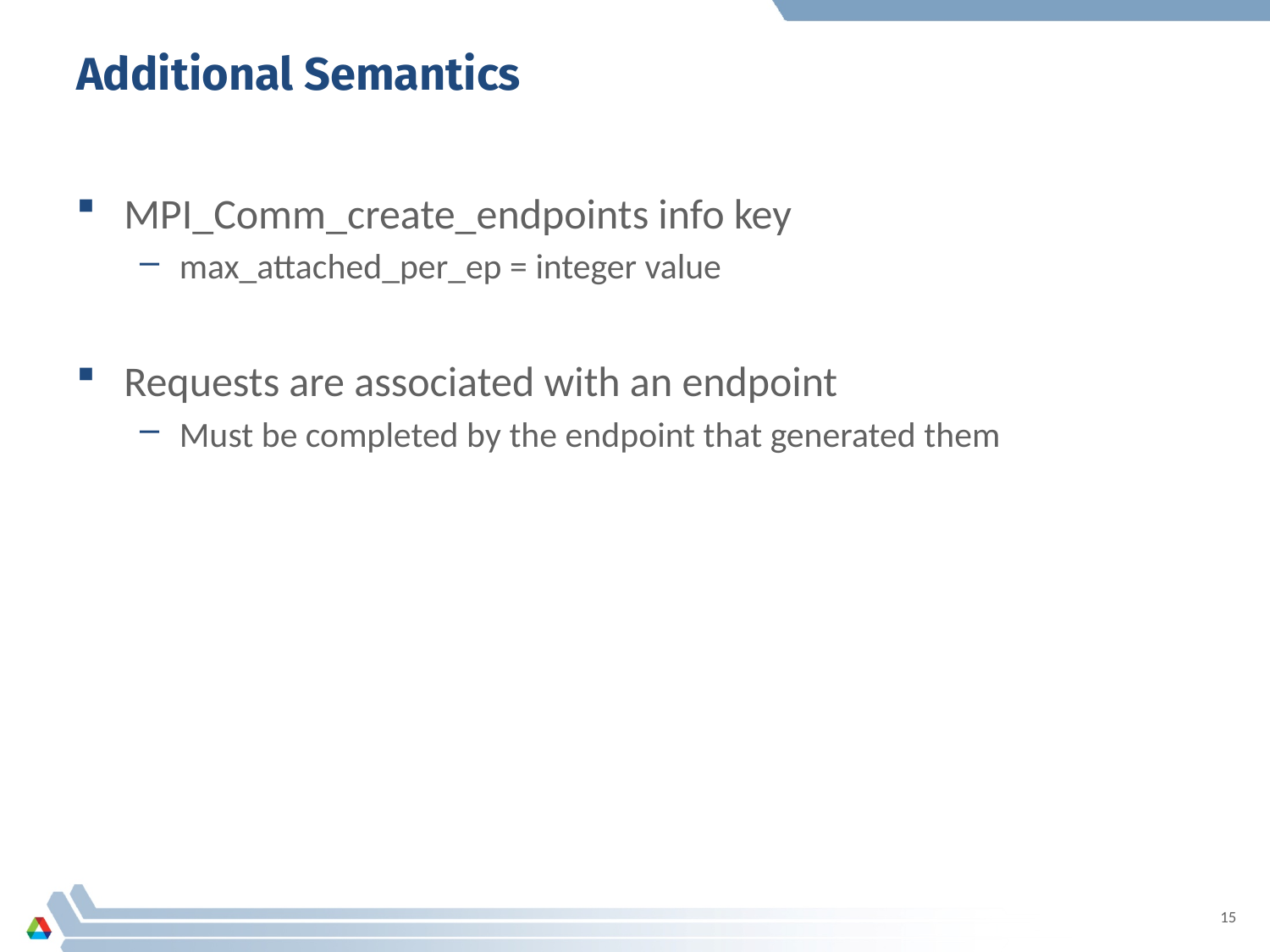

# Additional Semantics
MPI_Comm_create_endpoints info key
max_attached_per_ep = integer value

Requests are associated with an endpoint
Must be completed by the endpoint that generated them
15